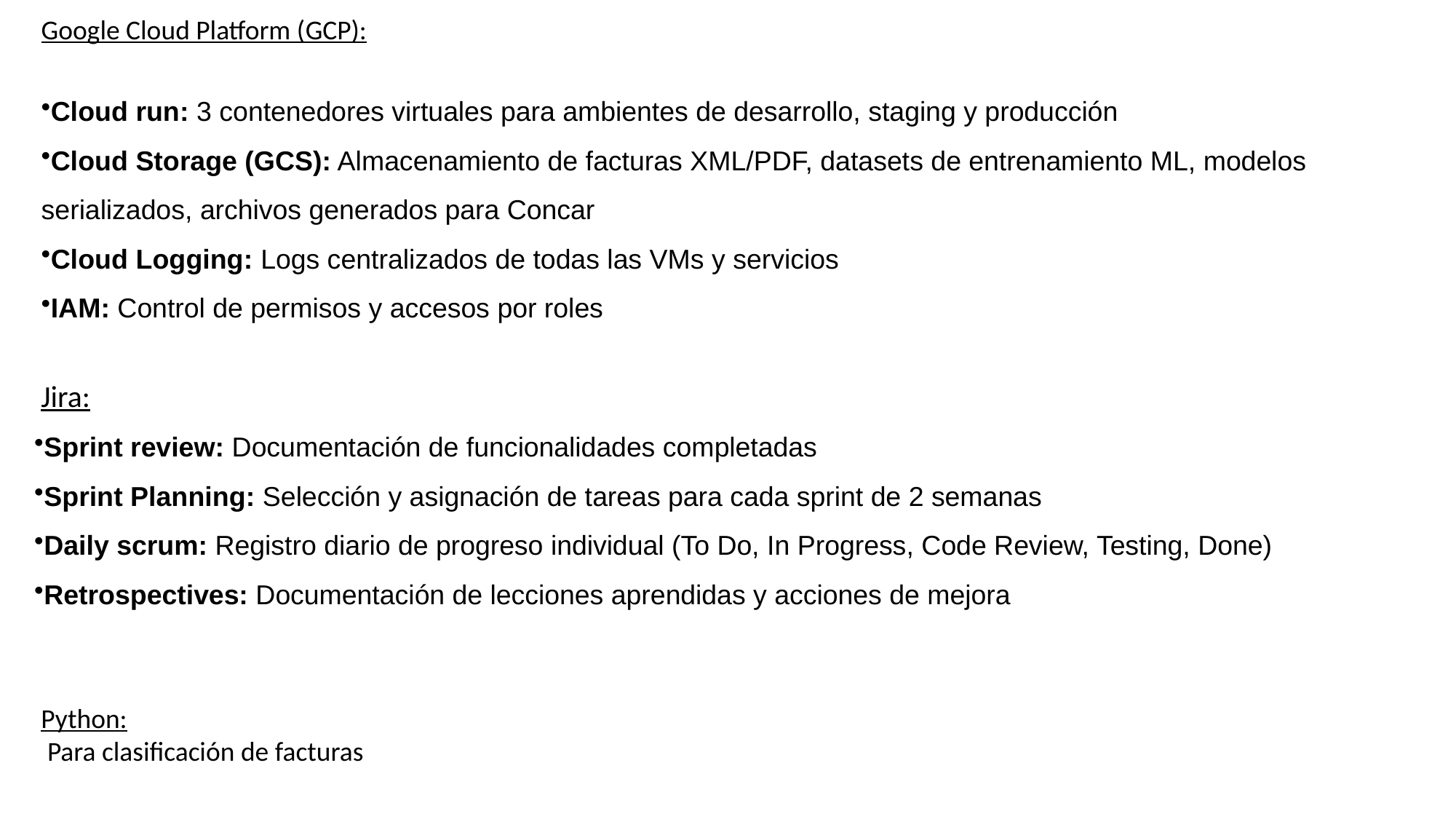

Google Cloud Platform (GCP):

Cloud run: 3 contenedores virtuales para ambientes de desarrollo, staging y producción
Cloud Storage (GCS): Almacenamiento de facturas XML/PDF, datasets de entrenamiento ML, modelos serializados, archivos generados para Concar
Cloud Logging: Logs centralizados de todas las VMs y servicios
IAM: Control de permisos y accesos por roles
Jira:

Sprint review: Documentación de funcionalidades completadas
Sprint Planning: Selección y asignación de tareas para cada sprint de 2 semanas
Daily scrum: Registro diario de progreso individual (To Do, In Progress, Code Review, Testing, Done)
Retrospectives: Documentación de lecciones aprendidas y acciones de mejora
Python:
 Para clasificación de facturas